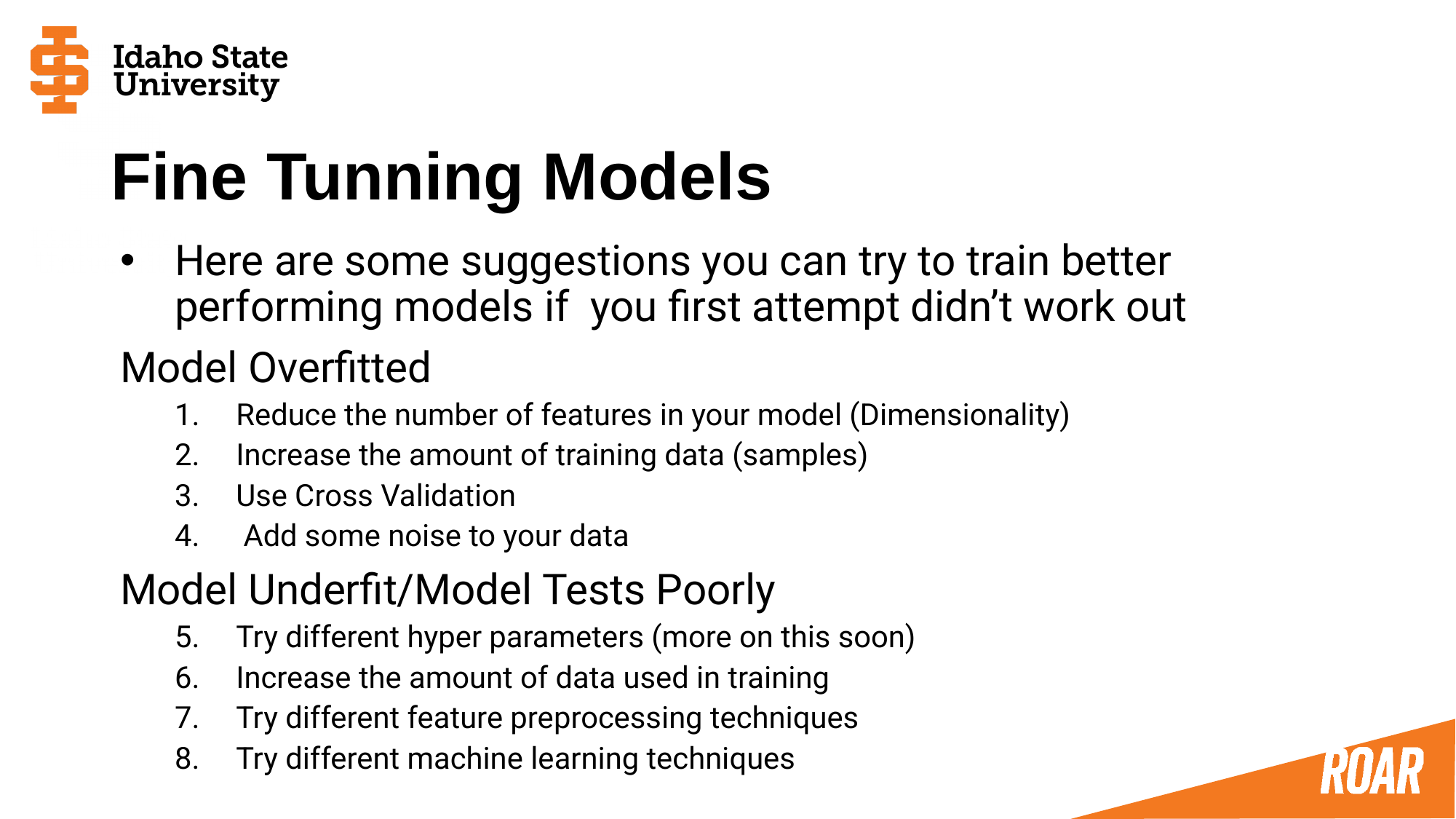

# Fine Tunning Models
Here are some suggestions you can try to train better performing models if  you first attempt didn’t work out
Model Overfitted
Reduce the number of features in your model (Dimensionality)
Increase the amount of training data (samples)
Use Cross Validation
 Add some noise to your data
Model Underfit/Model Tests Poorly
Try different hyper parameters (more on this soon)
Increase the amount of data used in training
Try different feature preprocessing techniques
Try different machine learning techniques